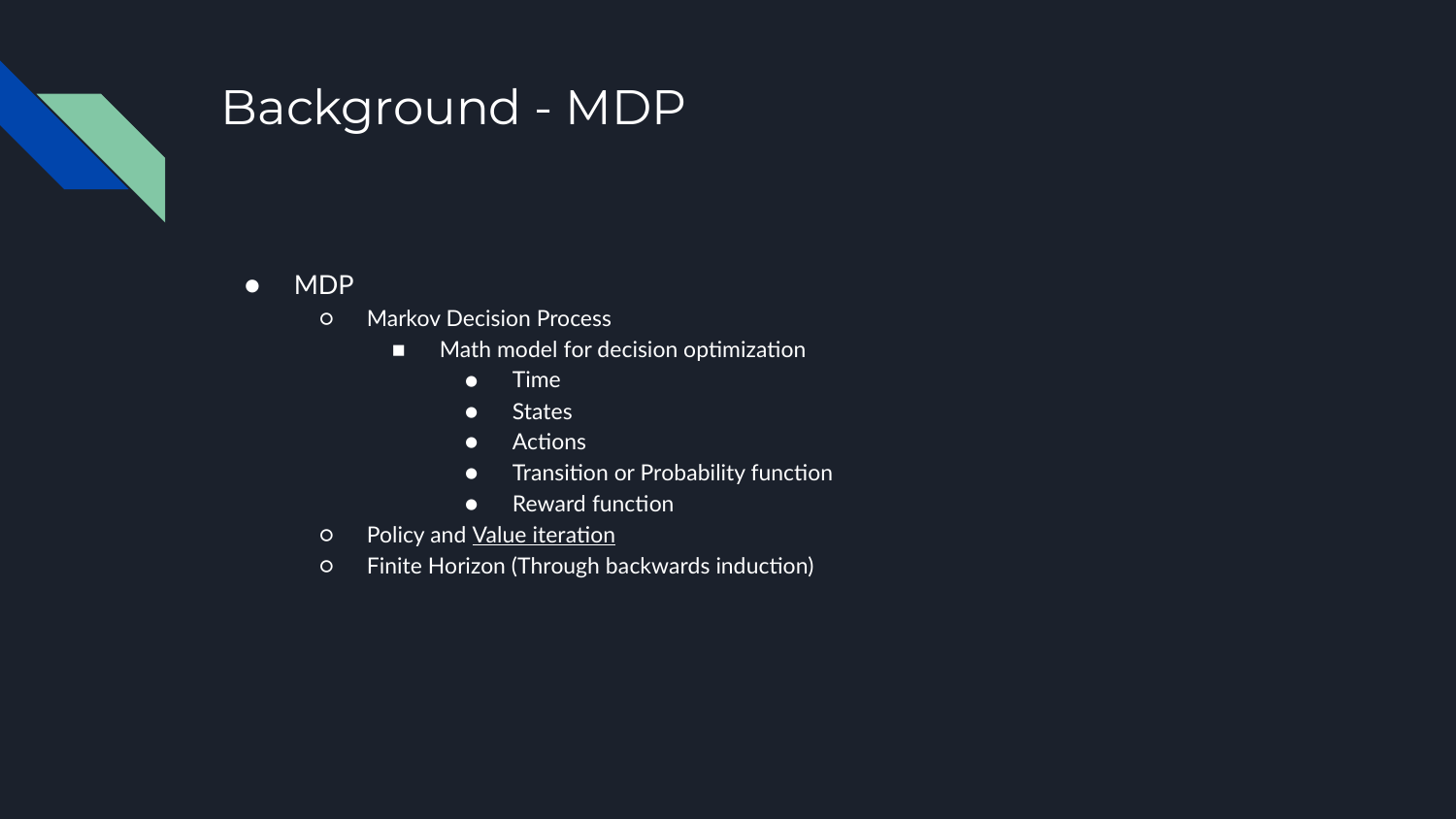

# Background - MDP
MDP
Markov Decision Process
Math model for decision optimization
Time
States
Actions
Transition or Probability function
Reward function
Policy and Value iteration
Finite Horizon (Through backwards induction)